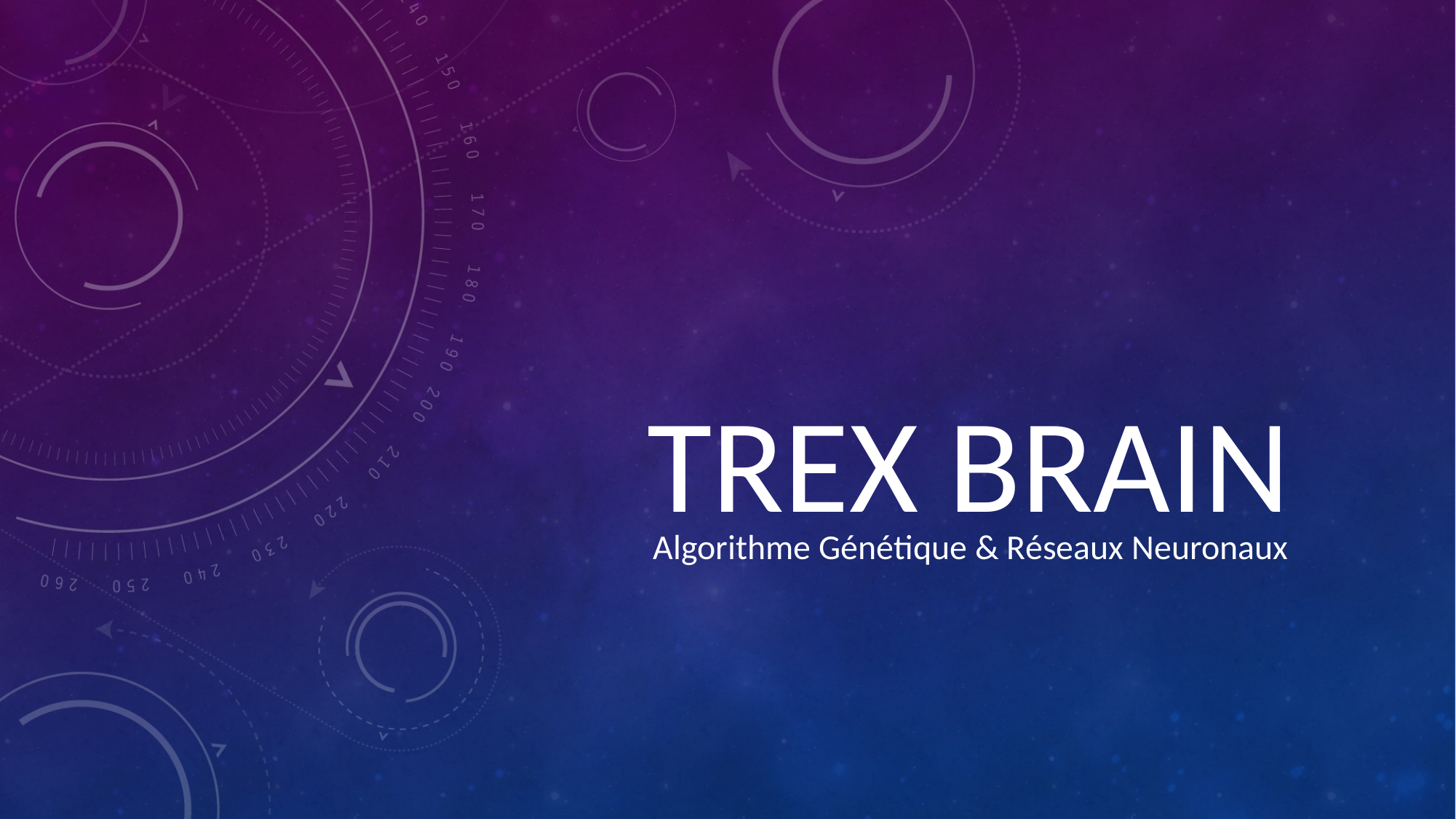

TREX BRAIN
Algorithme Génétique & Réseaux Neuronaux